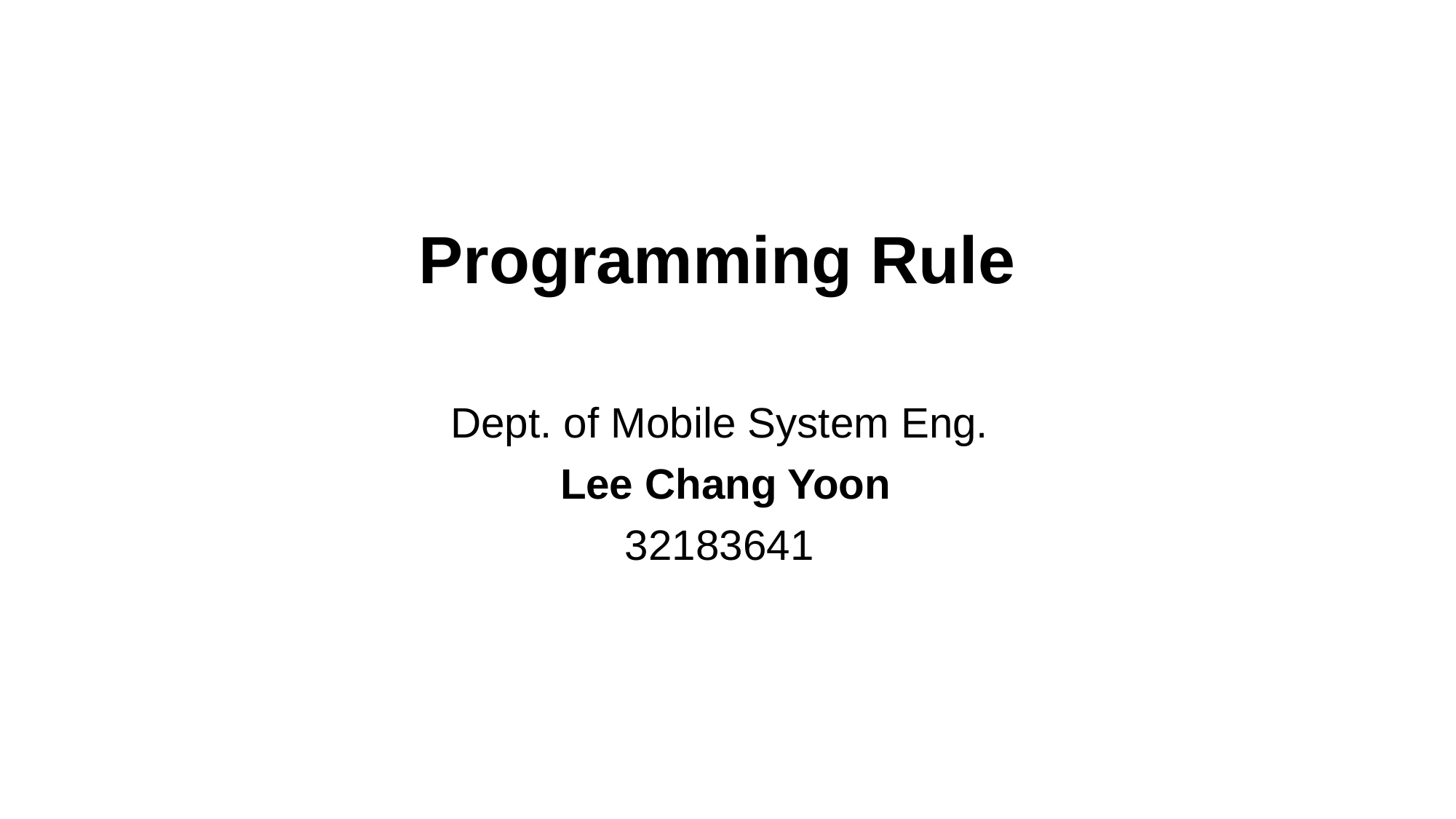

# Programming Rule
Dept. of Mobile System Eng.
 Lee Chang Yoon
32183641